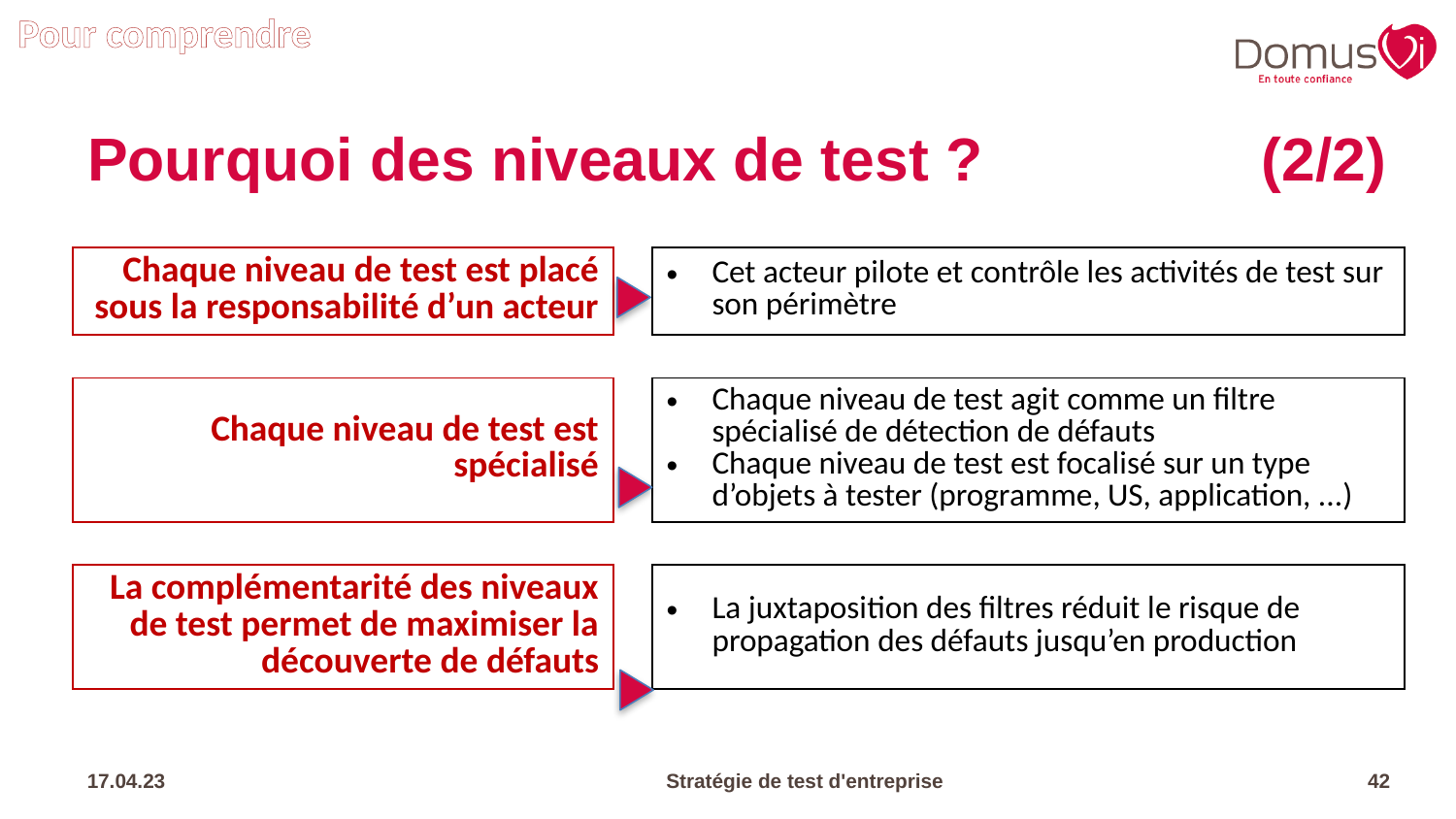

Pour comprendre
# Pourquoi des niveaux de test ?	(2/2)
| Chaque niveau de test est placé sous la responsabilité d’un acteur |  | Cet acteur pilote et contrôle les activités de test sur son périmètre |
| --- | --- | --- |
|  |  |  |
| Chaque niveau de test est spécialisé |  | Chaque niveau de test agit comme un filtre spécialisé de détection de défauts Chaque niveau de test est focalisé sur un type d’objets à tester (programme, US, application, ...) |
|  |  |  |
| La complémentarité des niveaux de test permet de maximiser la découverte de défauts |  | La juxtaposition des filtres réduit le risque de propagation des défauts jusqu’en production |

17.04.23
Stratégie de test d'entreprise
42